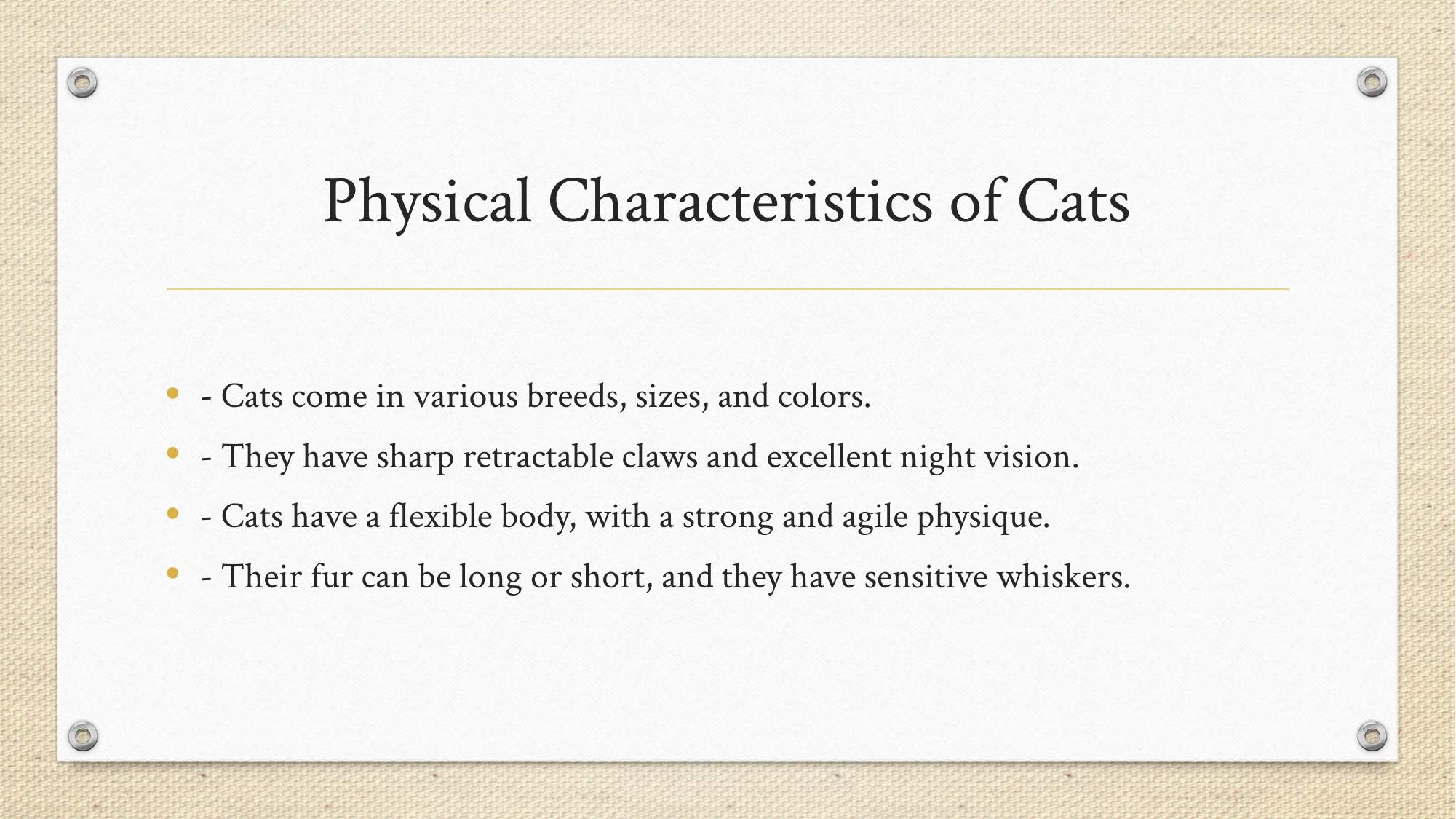

# Physical Characteristics of Cats

- Cats come in various breeds, sizes, and colors.
- They have sharp retractable claws and excellent night vision.
- Cats have a flexible body, with a strong and agile physique.
- Their fur can be long or short, and they have sensitive whiskers.